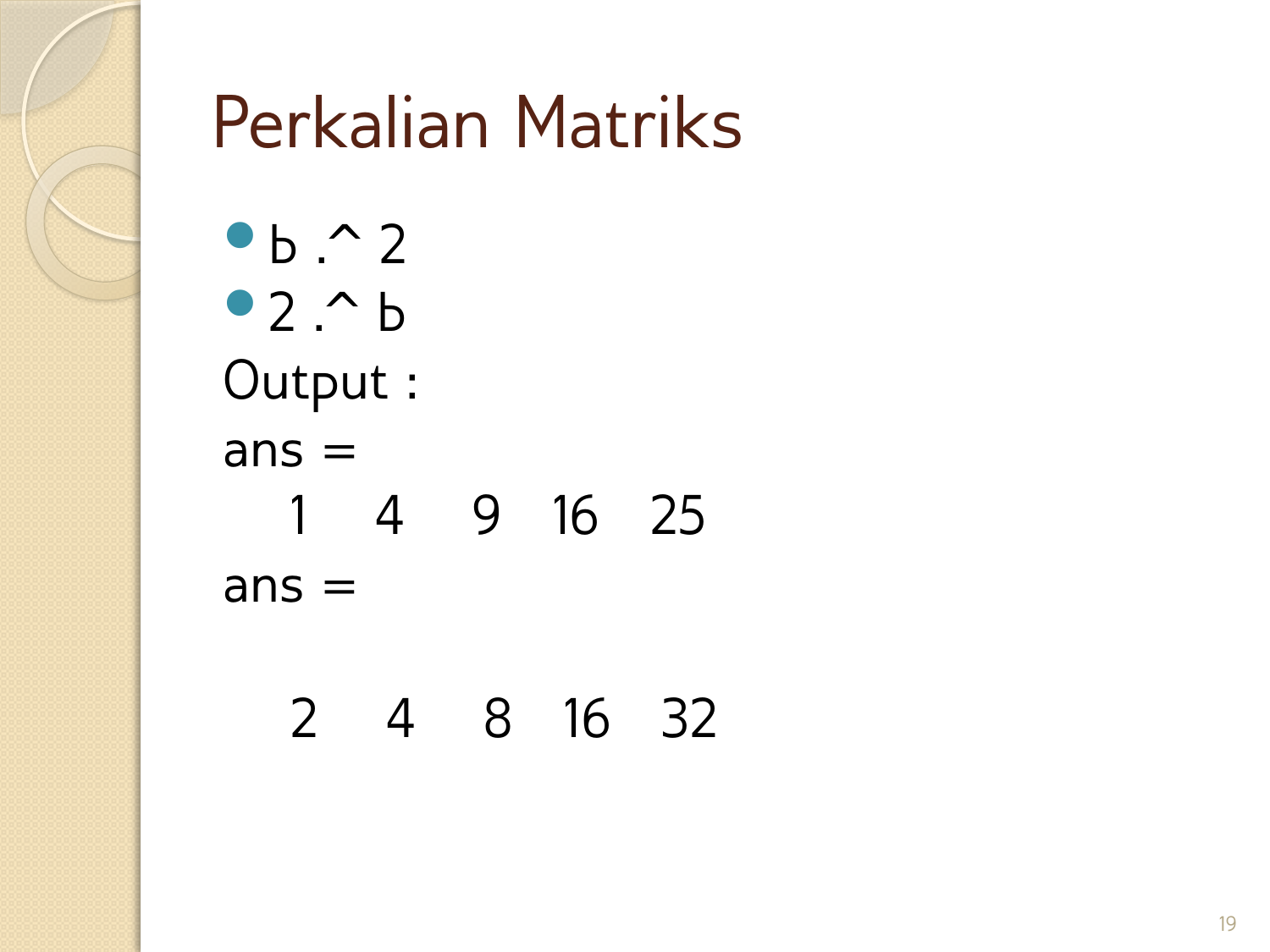

# Perkalian Matriks
b .^ 2
2 .^ b
Output :
ans =
    1    4    9   16   25
ans =

    2    4    8   16   32
19